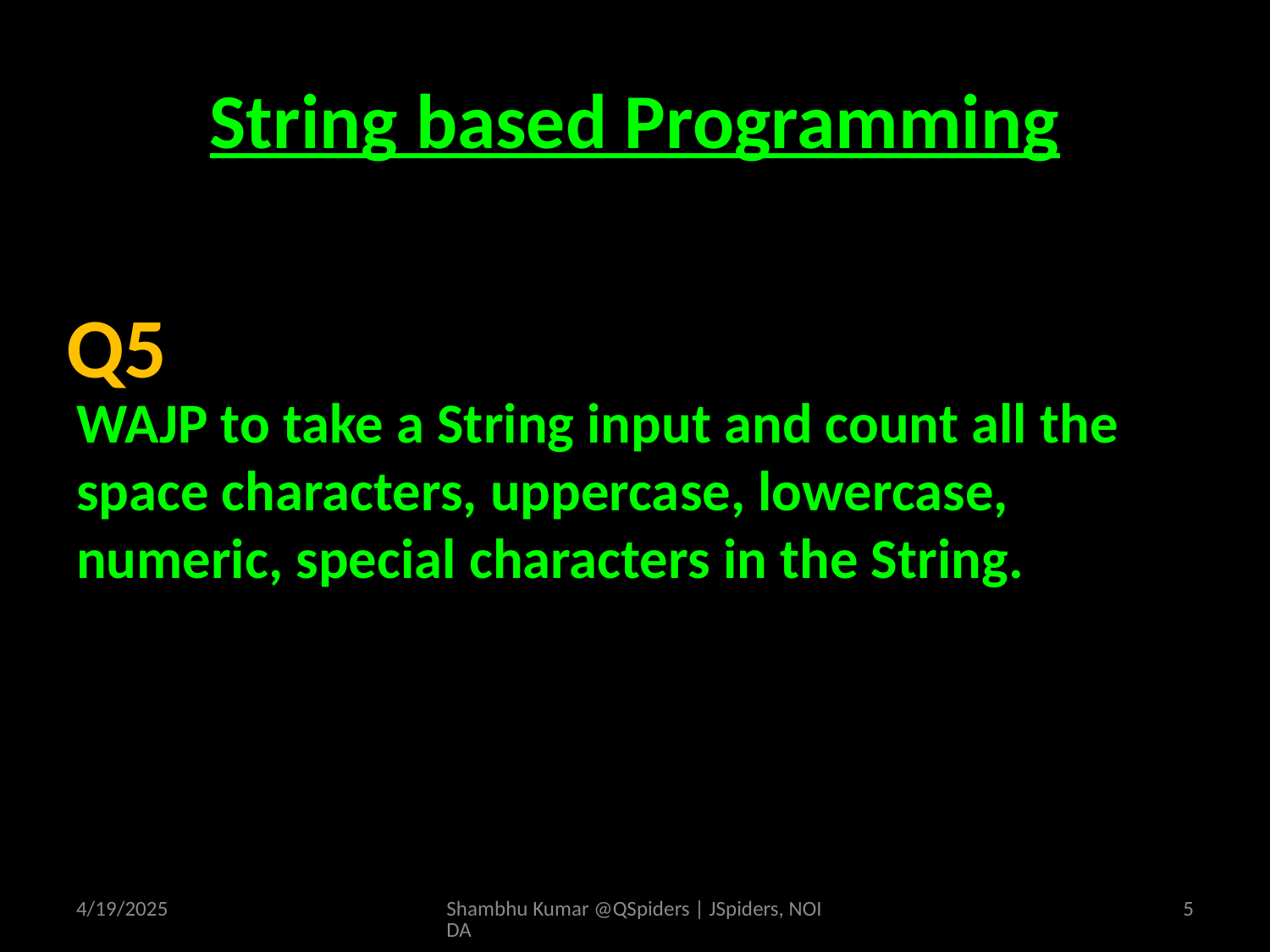

# String based Programming

WAJP to take a String input and count all the space characters, uppercase, lowercase, numeric, special characters in the String.
Q5
4/19/2025
Shambhu Kumar @QSpiders | JSpiders, NOIDA
5